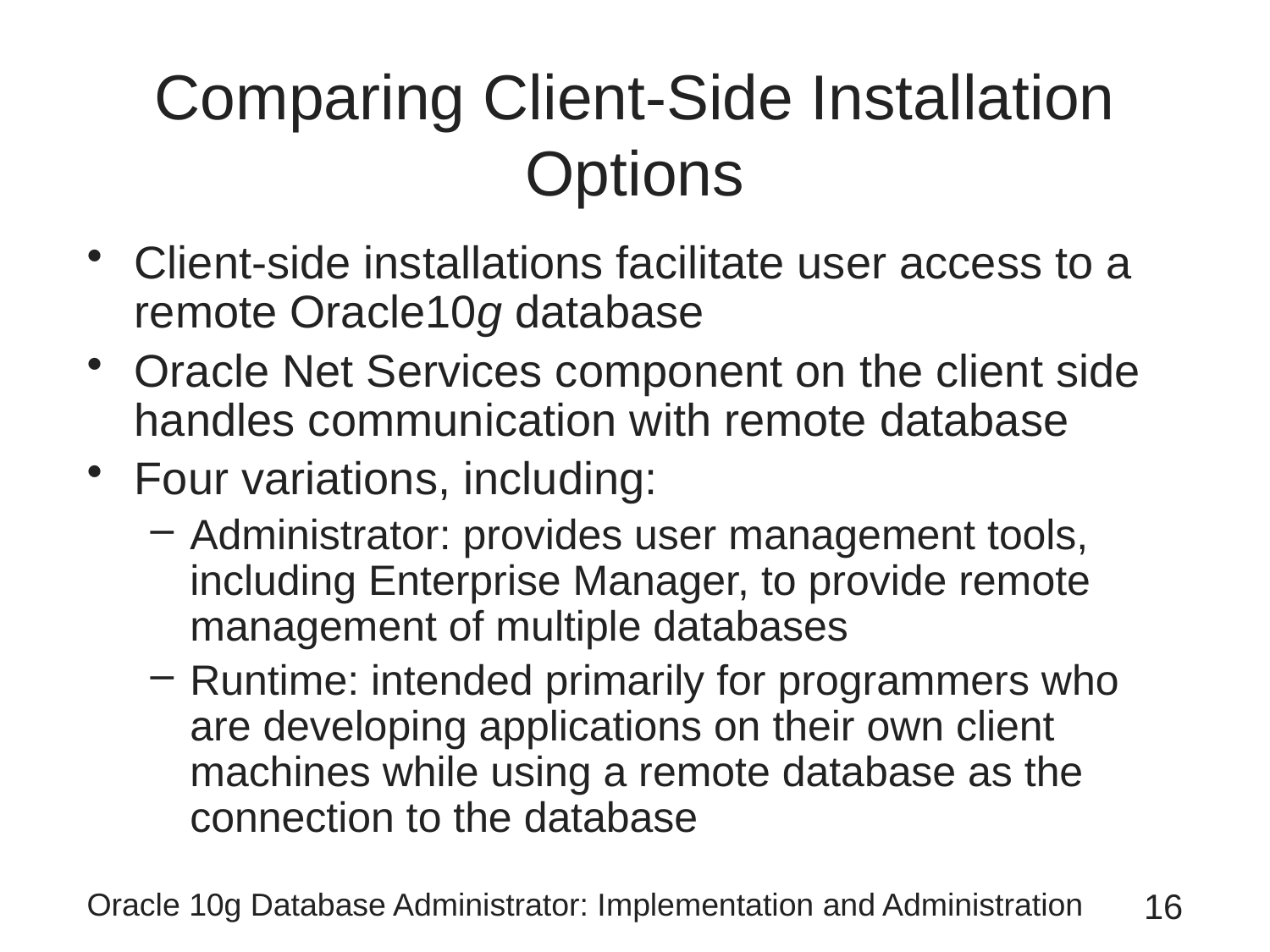

# Comparing Client-Side Installation Options
Client-side installations facilitate user access to a remote Oracle10g database
Oracle Net Services component on the client side handles communication with remote database
Four variations, including:
Administrator: provides user management tools, including Enterprise Manager, to provide remote management of multiple databases
Runtime: intended primarily for programmers who are developing applications on their own client machines while using a remote database as the connection to the database
Oracle 10g Database Administrator: Implementation and Administration
16